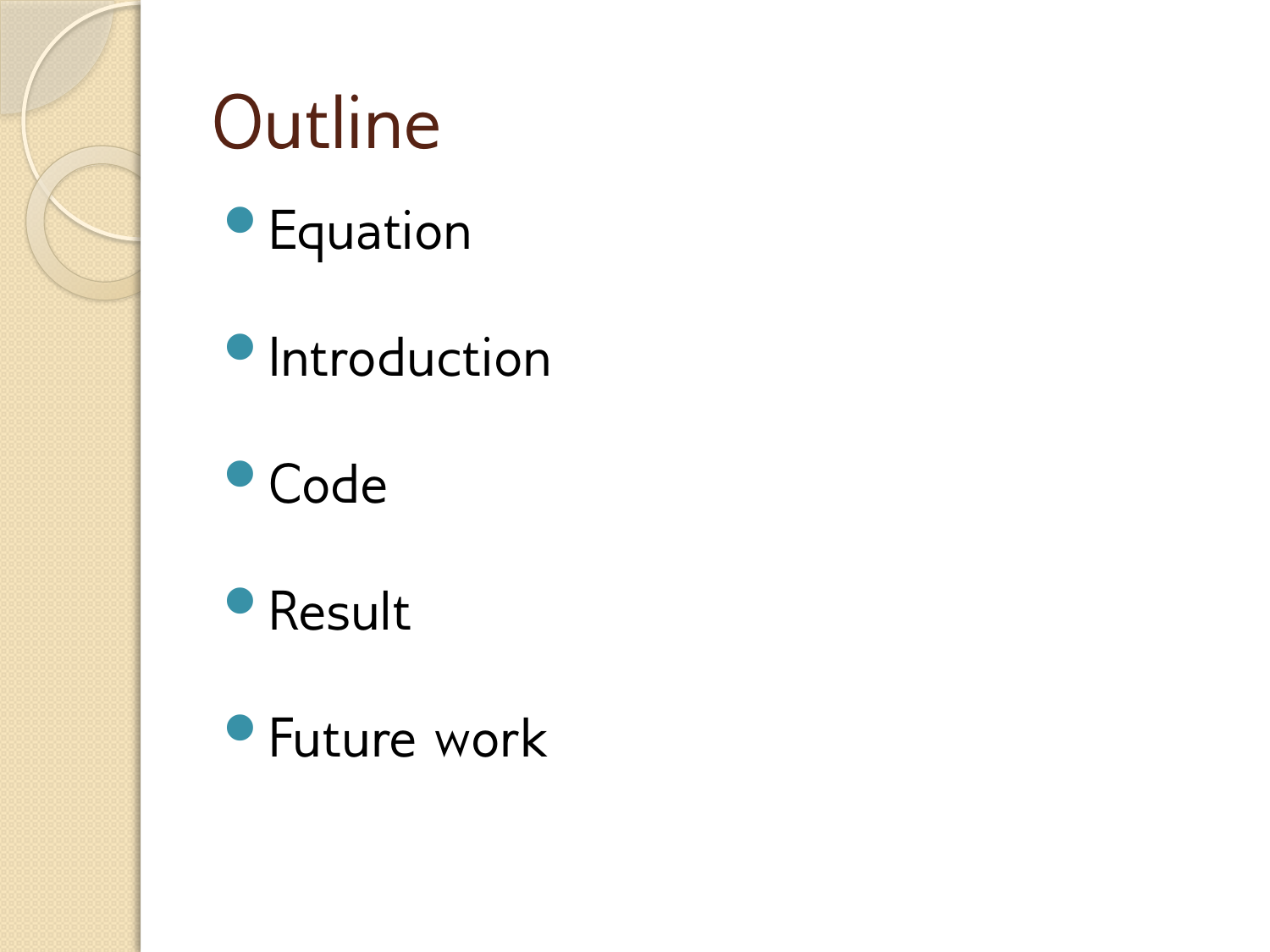

# Outline
Equation

Introduction

Code

Result

Future work